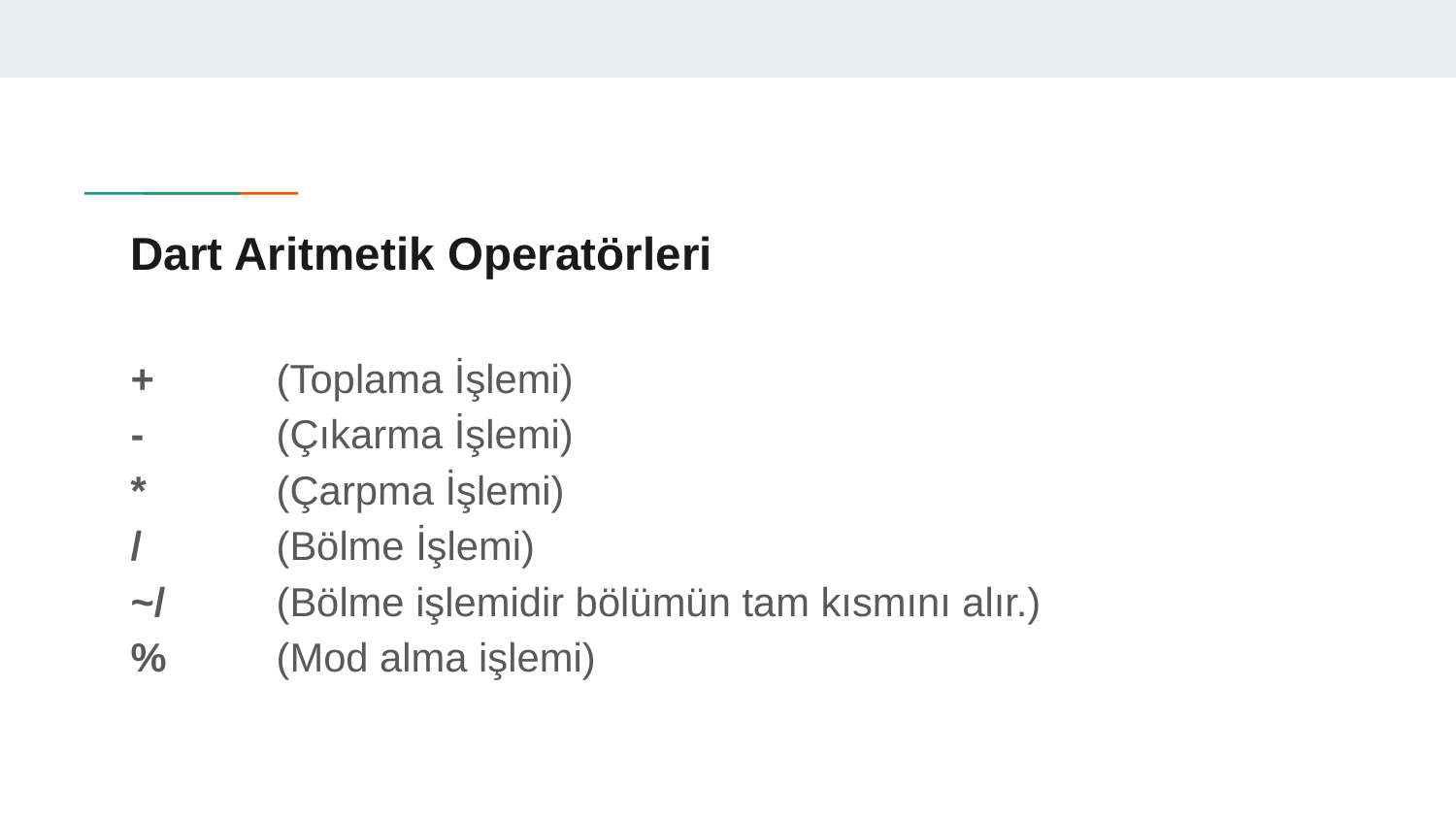

# Dart Aritmetik Operatörleri
+	(Toplama İşlemi)
-	(Çıkarma İşlemi)
*	(Çarpma İşlemi)
/	(Bölme İşlemi)
~/	(Bölme işlemidir bölümün tam kısmını alır.)
%	(Mod alma işlemi)